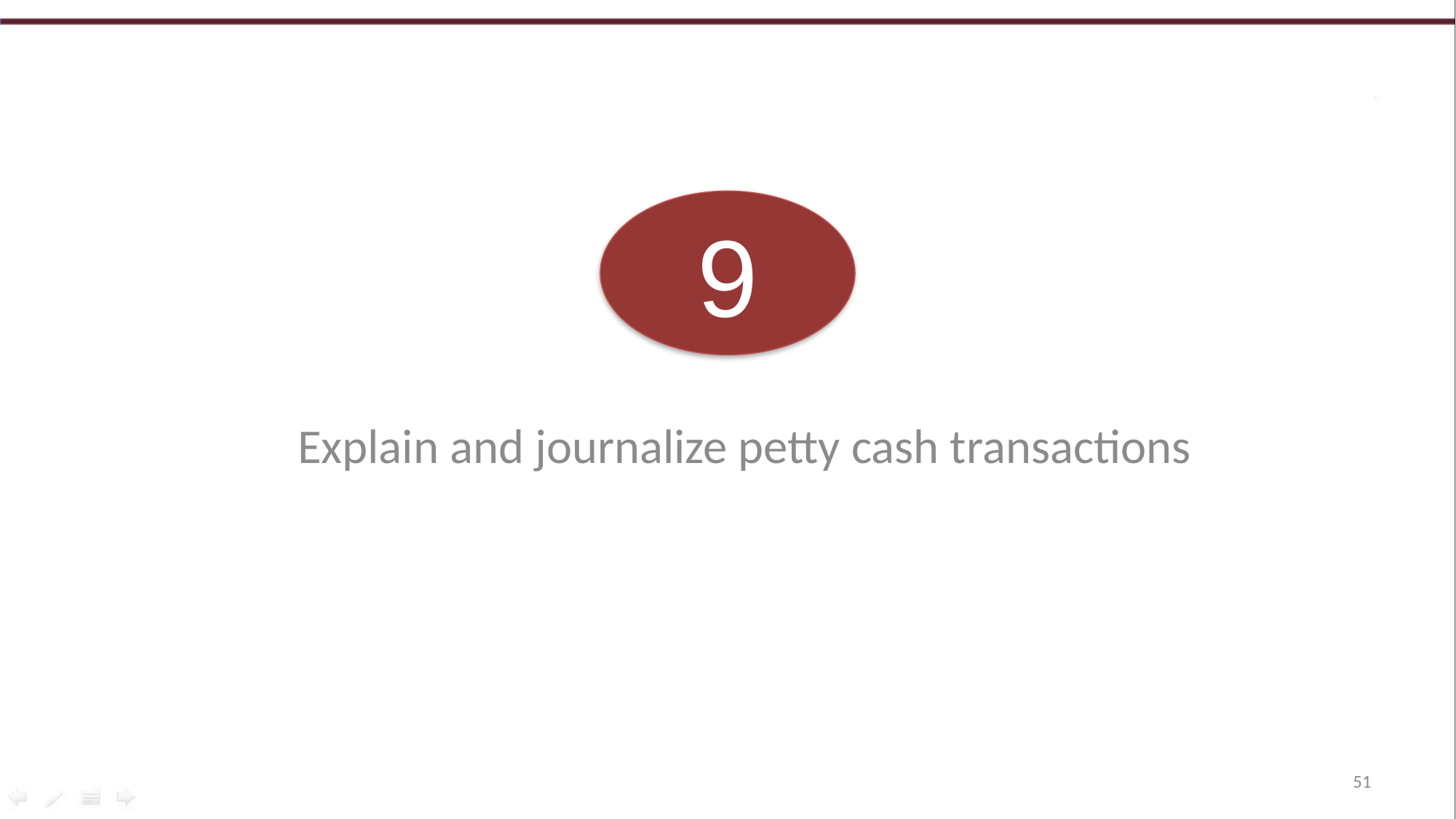

9
Explain and journalize petty cash transactions
51